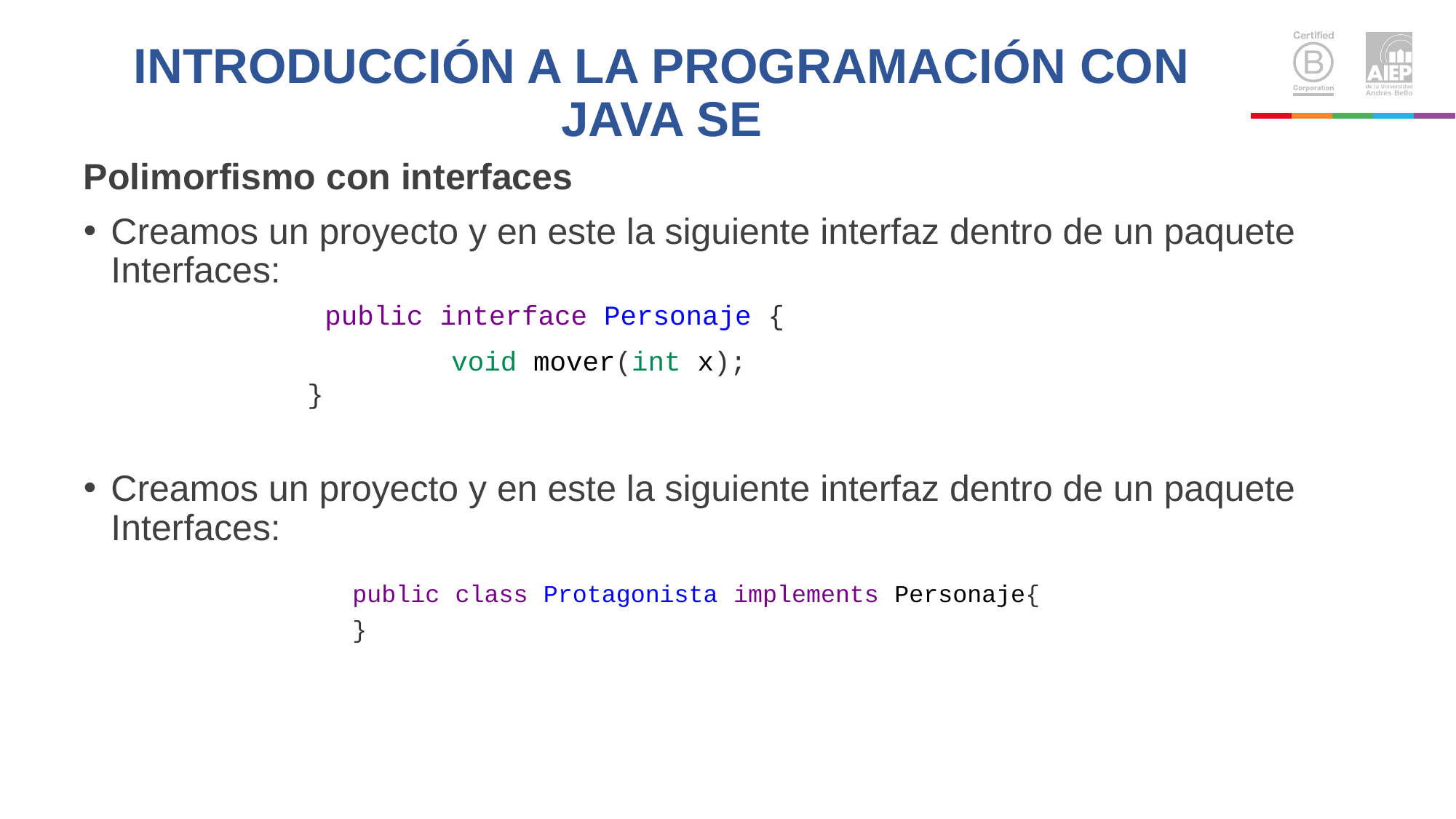

# INTRODUCCIÓN A LA PROGRAMACIÓN CON JAVA SE
Polimorfismo con interfaces
Creamos un proyecto y en este la siguiente interfaz dentro de un paquete Interfaces:

Creamos un proyecto y en este la siguiente interfaz dentro de un paquete Interfaces:

public interface Personaje {   	void mover(int x);
}

public class Protagonista implements Personaje{
}